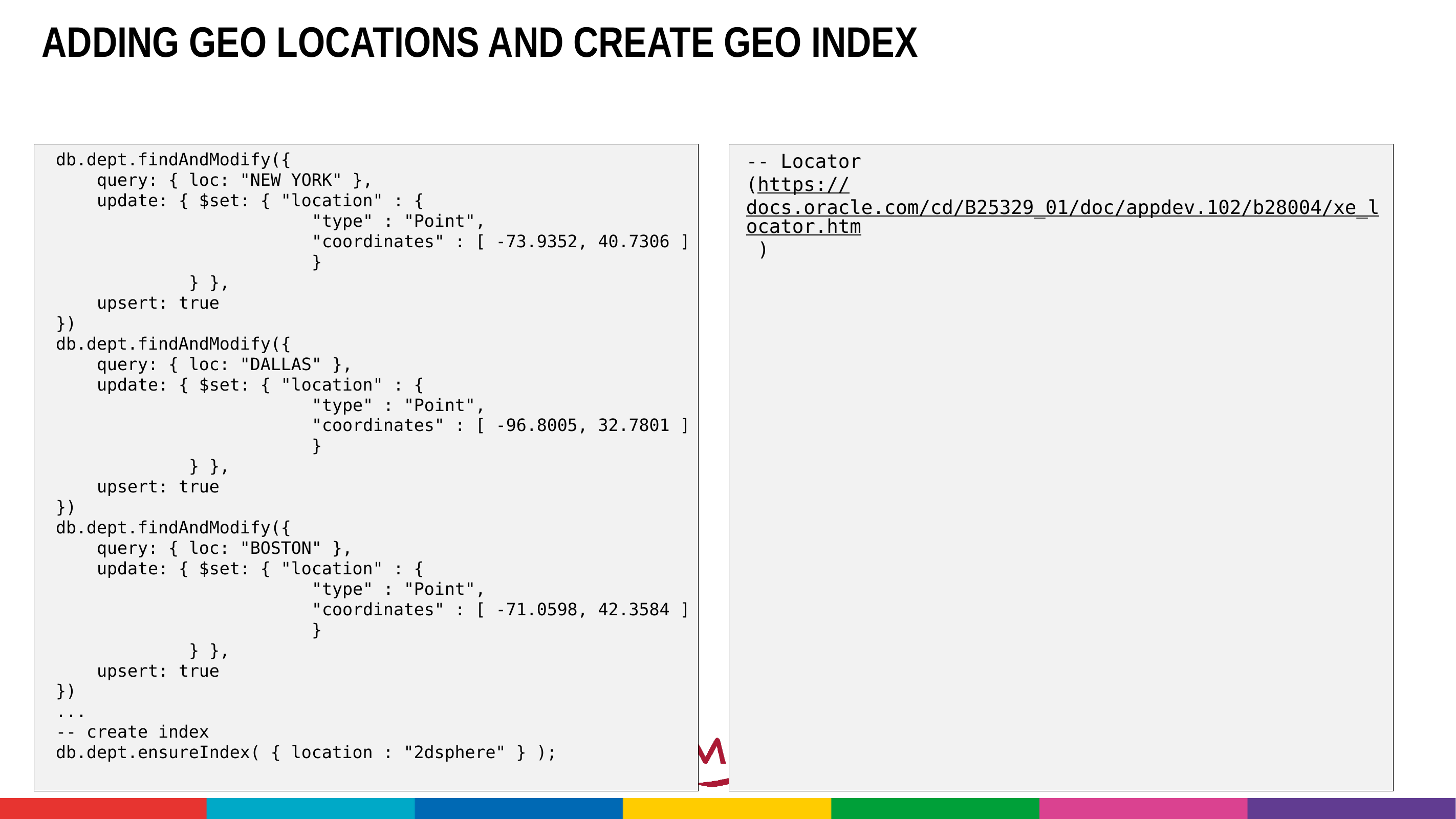

# Adding geo locations and create geo index

db.dept.findAndModify({
    query: { loc: "NEW YORK" },
    update: { $set: { "location" : {
                         "type" : "Point",
                         "coordinates" : [ -73.9352, 40.7306 ]
                         }
             } },
    upsert: true
})
db.dept.findAndModify({
    query: { loc: "DALLAS" },
    update: { $set: { "location" : {
                         "type" : "Point",
                         "coordinates" : [ -96.8005, 32.7801 ]
                         }
             } },
    upsert: true
})
db.dept.findAndModify({
    query: { loc: "BOSTON" },
    update: { $set: { "location" : {
                         "type" : "Point",
                         "coordinates" : [ -71.0598, 42.3584 ]
                         }
             } },
    upsert: true
})
...
-- create index
db.dept.ensureIndex( { location : "2dsphere" } );

-- Locator
(https://docs.oracle.com/cd/B25329_01/doc/appdev.102/b28004/xe_locator.htm )